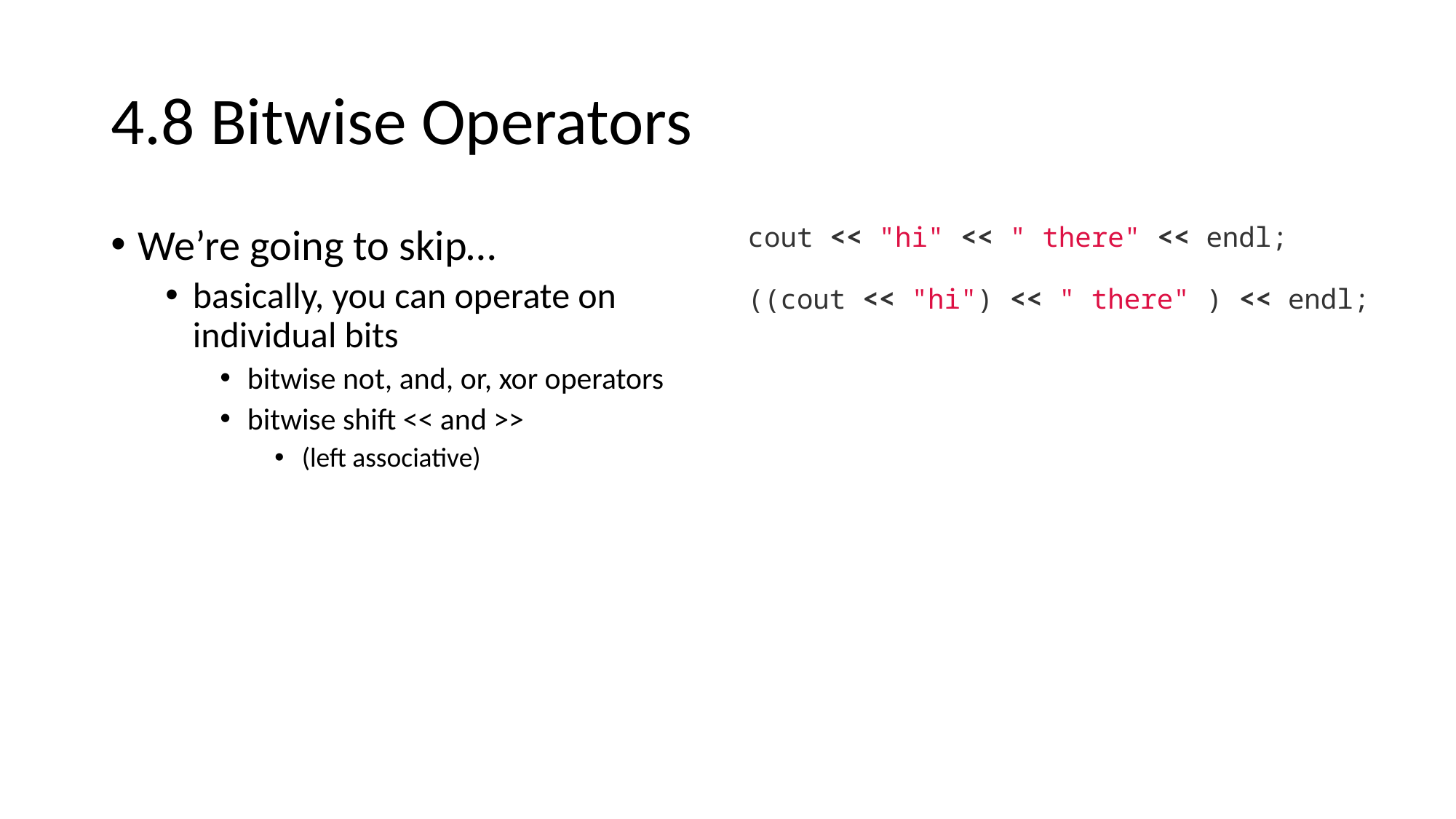

# 4.8 Bitwise Operators
We’re going to skip…
basically, you can operate on individual bits
bitwise not, and, or, xor operators
bitwise shift << and >>
(left associative)
cout << "hi" << " there" << endl;
((cout << "hi") << " there" ) << endl;